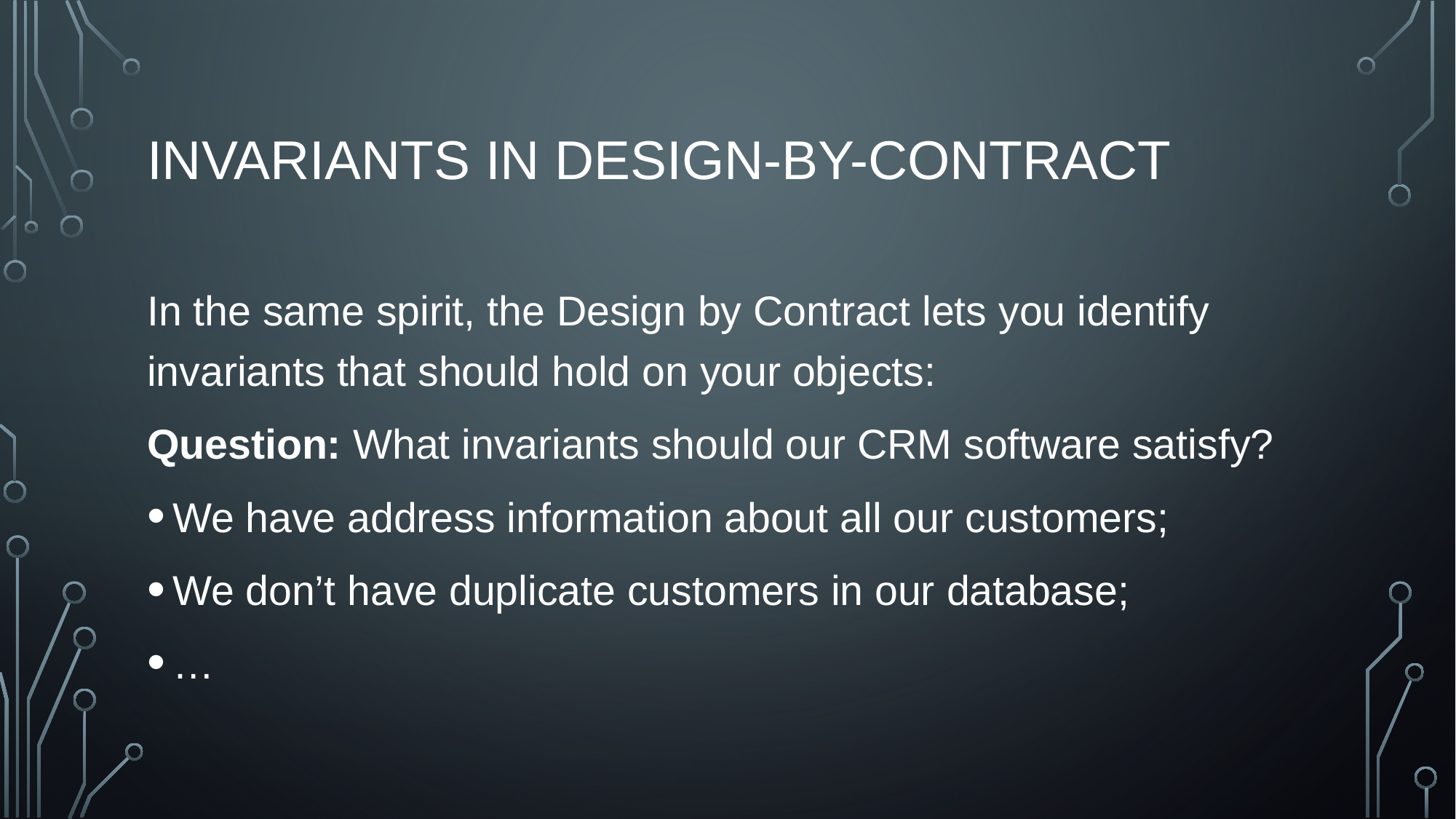

# Invariants in design-by-contract
In the same spirit, the Design by Contract lets you identify invariants that should hold on your objects:
Question: What invariants should our CRM software satisfy?
We have address information about all our customers;
We don’t have duplicate customers in our database;
…